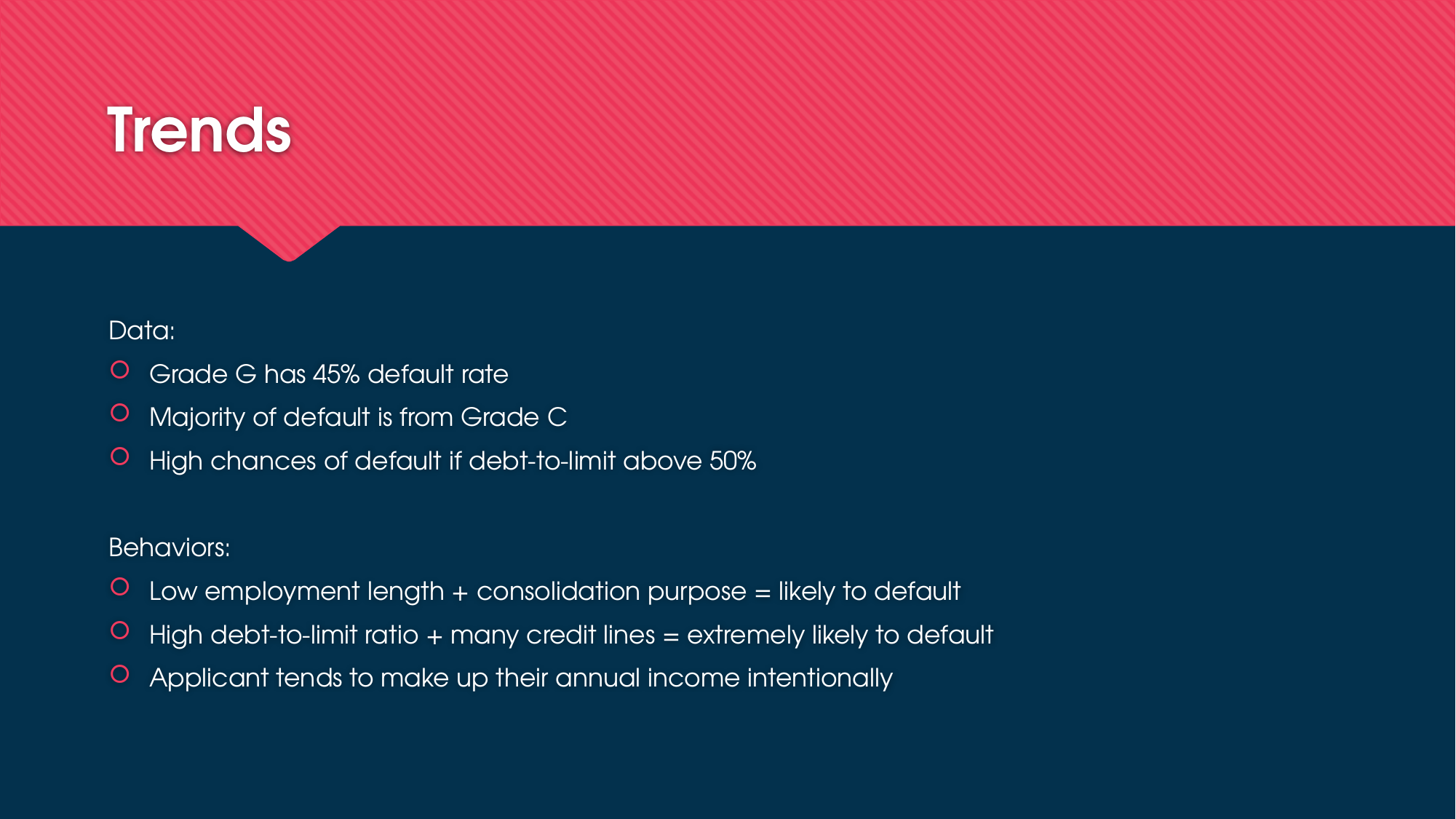

# Trends

Data:
Grade G has 45% default rate
Majority of default is from Grade C
High chances of default if debt-to-limit above 50%

Behaviors:
Low employment length + consolidation purpose = likely to default
High debt-to-limit ratio + many credit lines = extremely likely to default
Applicant tends to make up their annual income intentionally